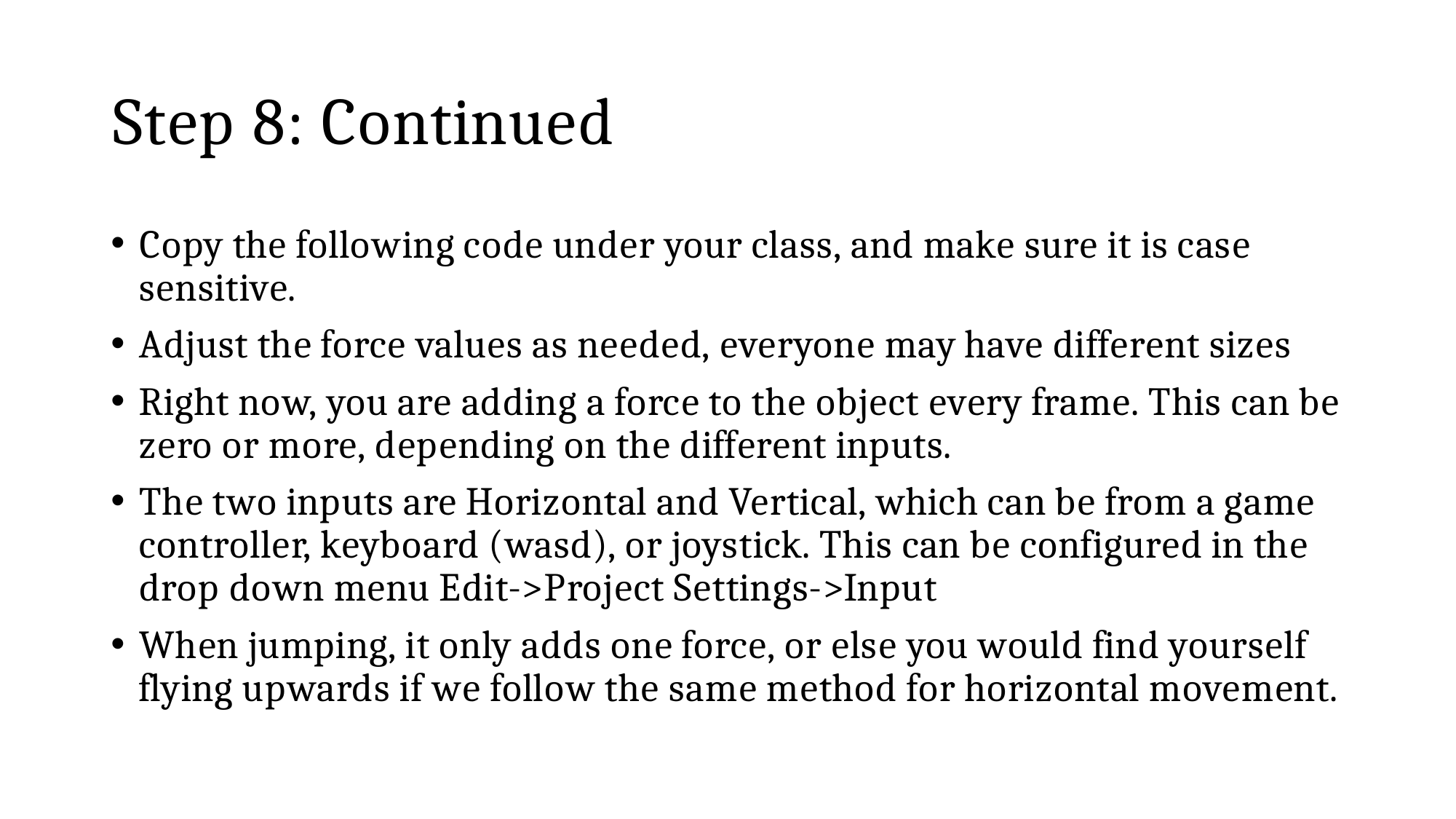

# Step 8: Continued
Copy the following code under your class, and make sure it is case sensitive.
Adjust the force values as needed, everyone may have different sizes
Right now, you are adding a force to the object every frame. This can be zero or more, depending on the different inputs.
The two inputs are Horizontal and Vertical, which can be from a game controller, keyboard (wasd), or joystick. This can be configured in the drop down menu Edit->Project Settings->Input
When jumping, it only adds one force, or else you would find yourself flying upwards if we follow the same method for horizontal movement.